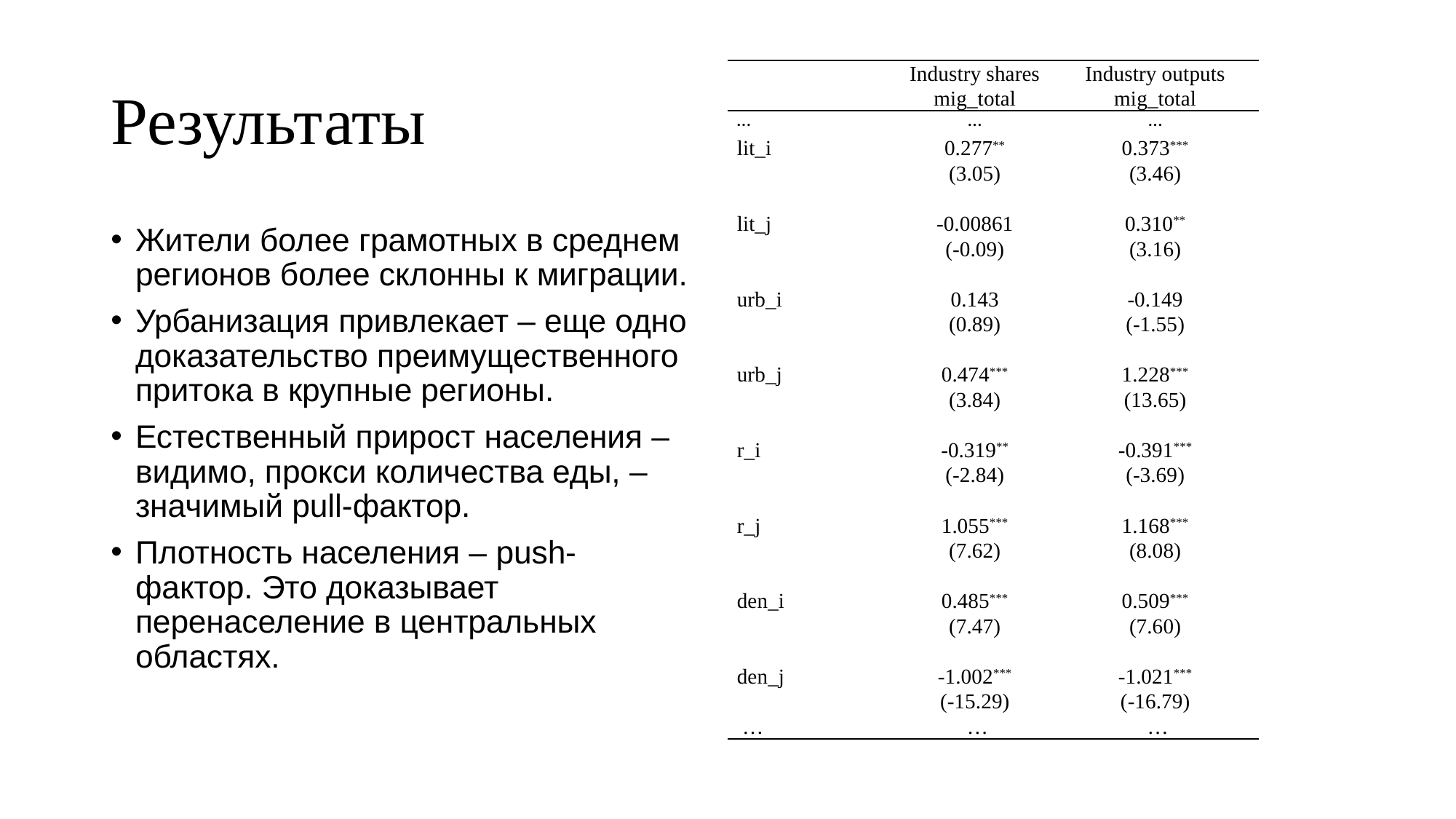

# Результаты
|  | Industry shares | Industry outputs |
| --- | --- | --- |
|  | mig\_total | mig\_total |
| … | … | … |
| lit\_i | 0.277\*\* | 0.373\*\*\* |
|  | (3.05) | (3.46) |
|  |  |  |
| lit\_j | -0.00861 | 0.310\*\* |
|  | (-0.09) | (3.16) |
|  |  |  |
| urb\_i | 0.143 | -0.149 |
|  | (0.89) | (-1.55) |
|  |  |  |
| urb\_j | 0.474\*\*\* | 1.228\*\*\* |
|  | (3.84) | (13.65) |
|  |  |  |
| r\_i | -0.319\*\* | -0.391\*\*\* |
|  | (-2.84) | (-3.69) |
|  |  |  |
| r\_j | 1.055\*\*\* | 1.168\*\*\* |
|  | (7.62) | (8.08) |
|  |  |  |
| den\_i | 0.485\*\*\* | 0.509\*\*\* |
|  | (7.47) | (7.60) |
|  |  |  |
| den\_j | -1.002\*\*\* | -1.021\*\*\* |
|  | (-15.29) | (-16.79) |
| … | … | … |
Жители более грамотных в среднем регионов более склонны к миграции.
Урбанизация привлекает – еще одно доказательство преимущественного притока в крупные регионы.
Естественный прирост населения – видимо, прокси количества еды, – значимый pull-фактор.
Плотность населения – push-фактор. Это доказывает перенаселение в центральных областях.